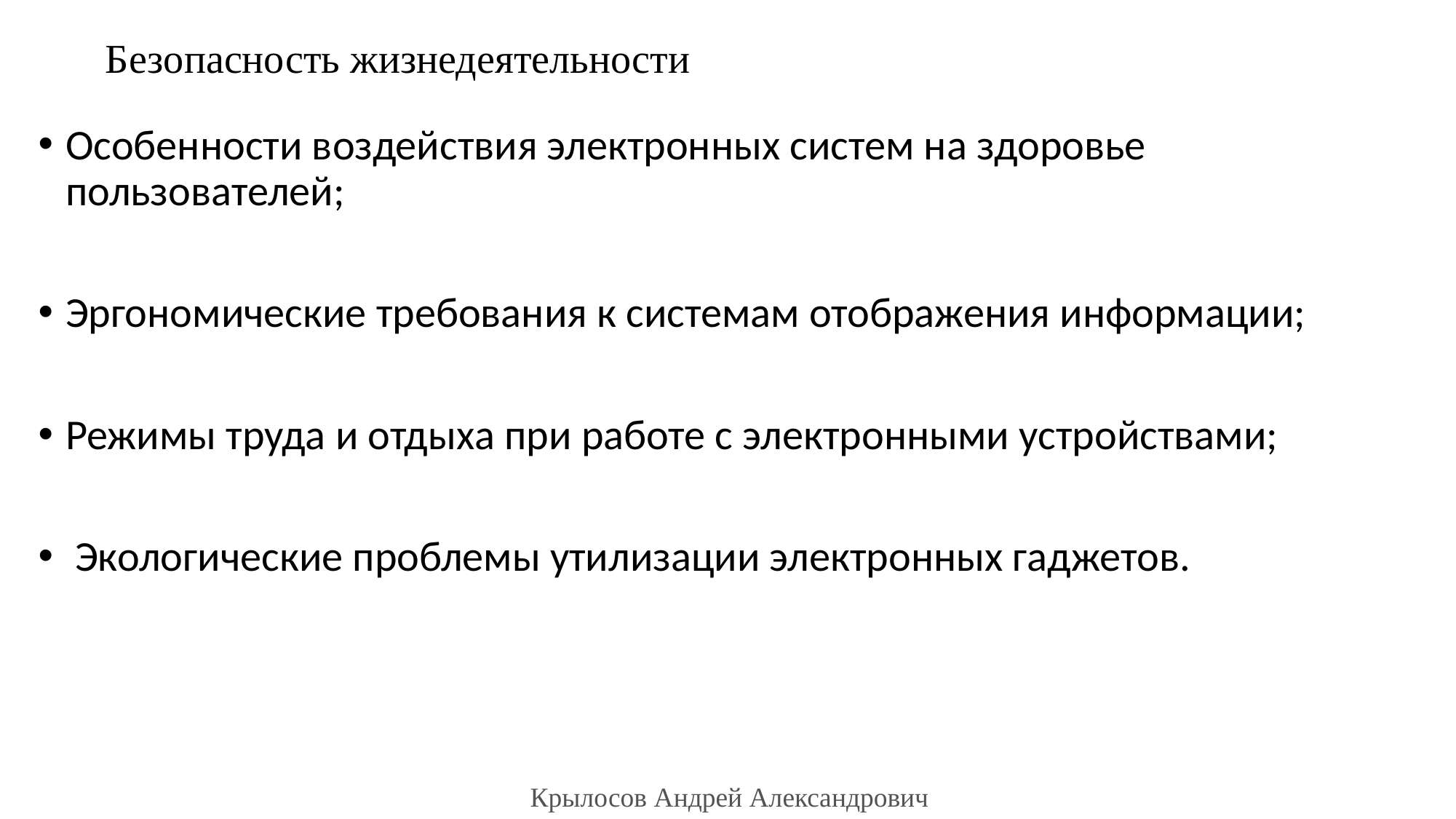

# Безопасность жизнедеятельности
Особенности воздействия электронных систем на здоровье пользователей;

Эргономические требования к системам отображения информации;

Режимы труда и отдыха при работе с электронными устройствами;

 Экологические проблемы утилизации электронных гаджетов.
19